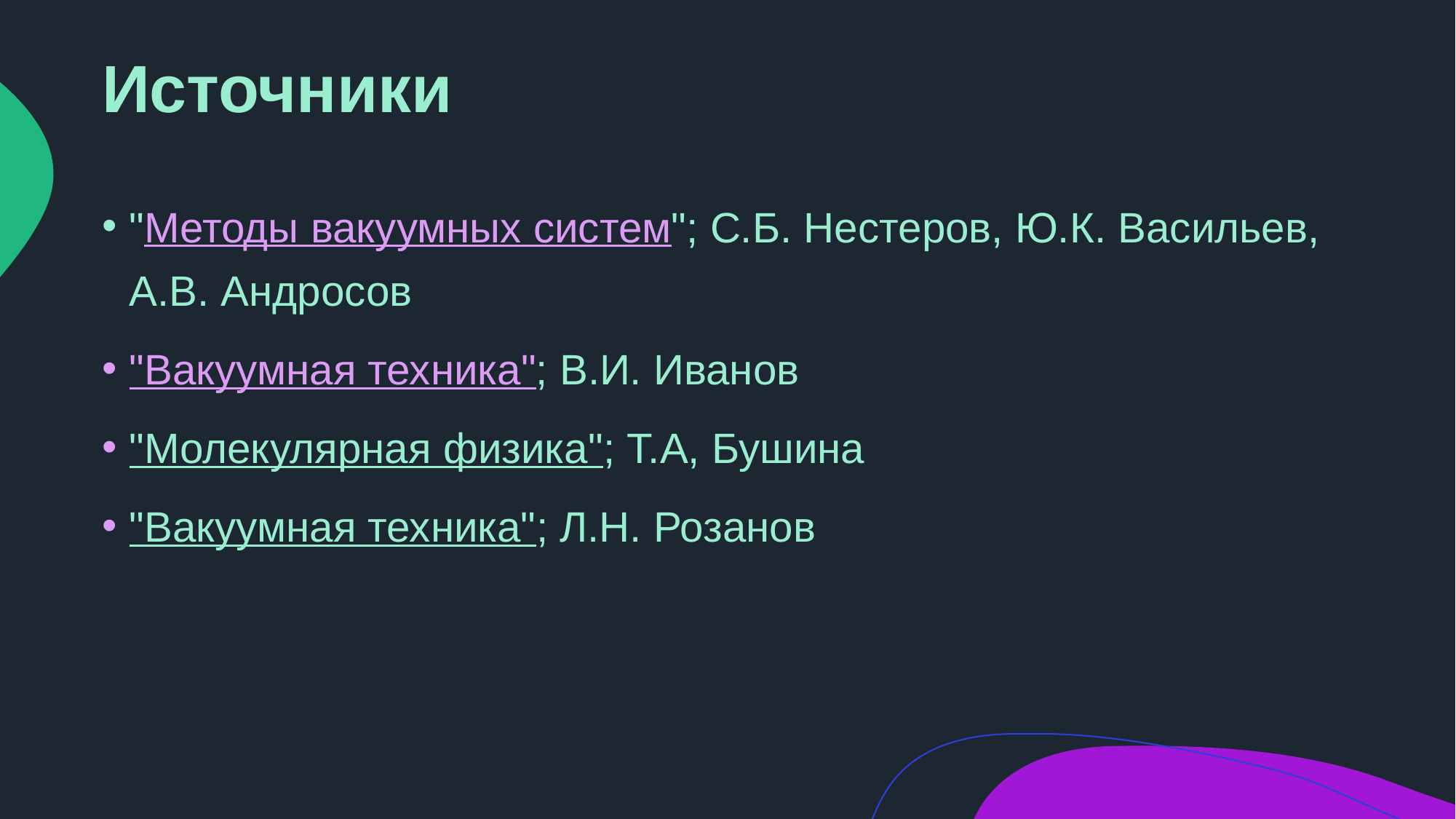

# Источники
"Методы вакуумных систем"; С.Б. Нестеров, Ю.К. Васильев, А.В. Андросов
"Вакуумная техника"; В.И. Иванов
"Молекулярная физика"; Т.А, Бушина
"Вакуумная техника"; Л.Н. Розанов